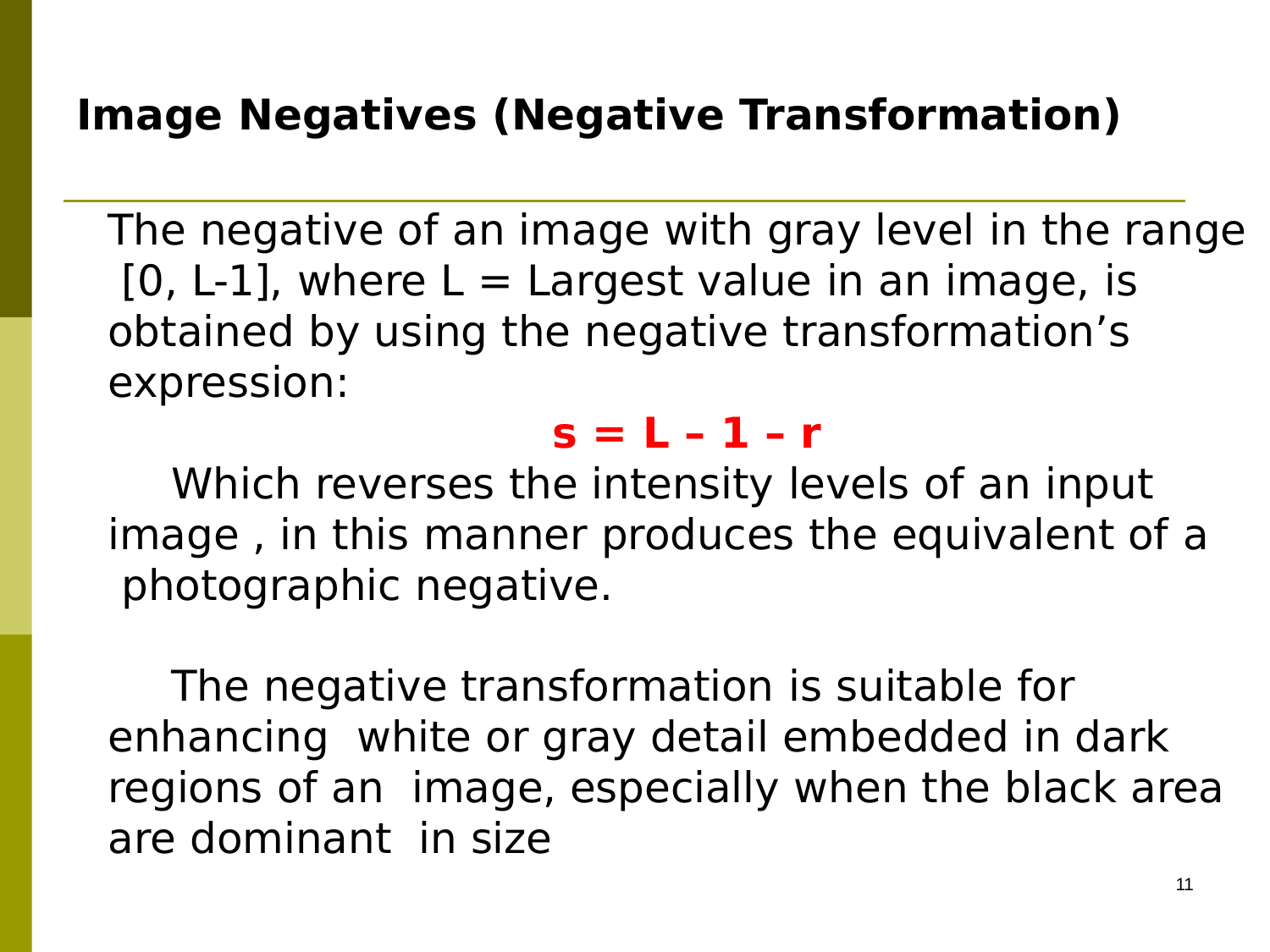

# Image Negatives (Negative Transformation)
The negative of an image with gray level in the range  [0, L-1], where L = Largest value in an image, is  obtained by using the negative transformation’s  expression:
s = L – 1 – r
Which reverses the intensity levels of an input  image , in this manner produces the equivalent of a  photographic negative.

The negative transformation is suitable for enhancing  white or gray detail embedded in dark regions of an  image, especially when the black area are dominant  in size
11